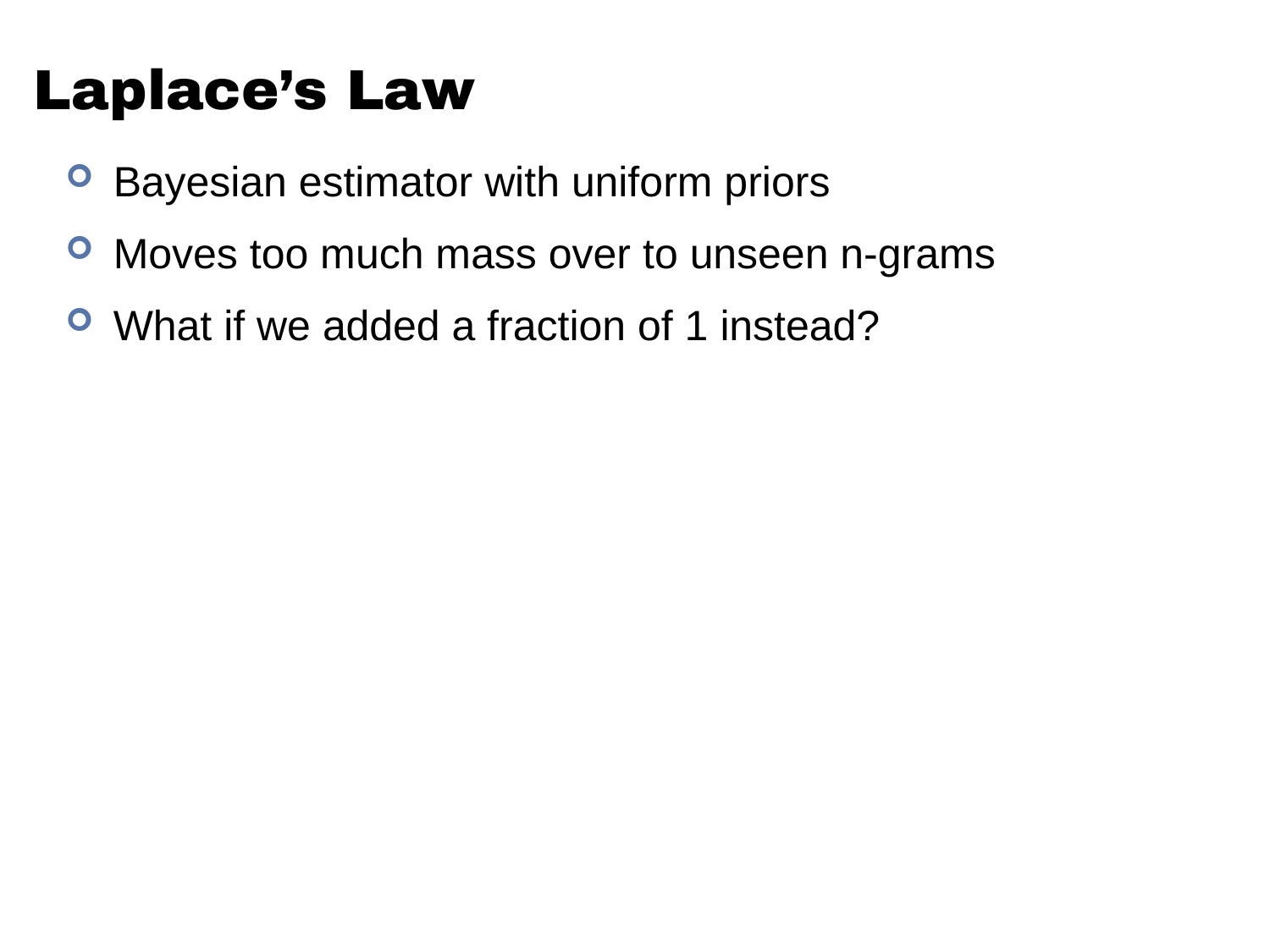

# Laplace’s Law
Bayesian estimator with uniform priors
Moves too much mass over to unseen n-grams
What if we added a fraction of 1 instead?